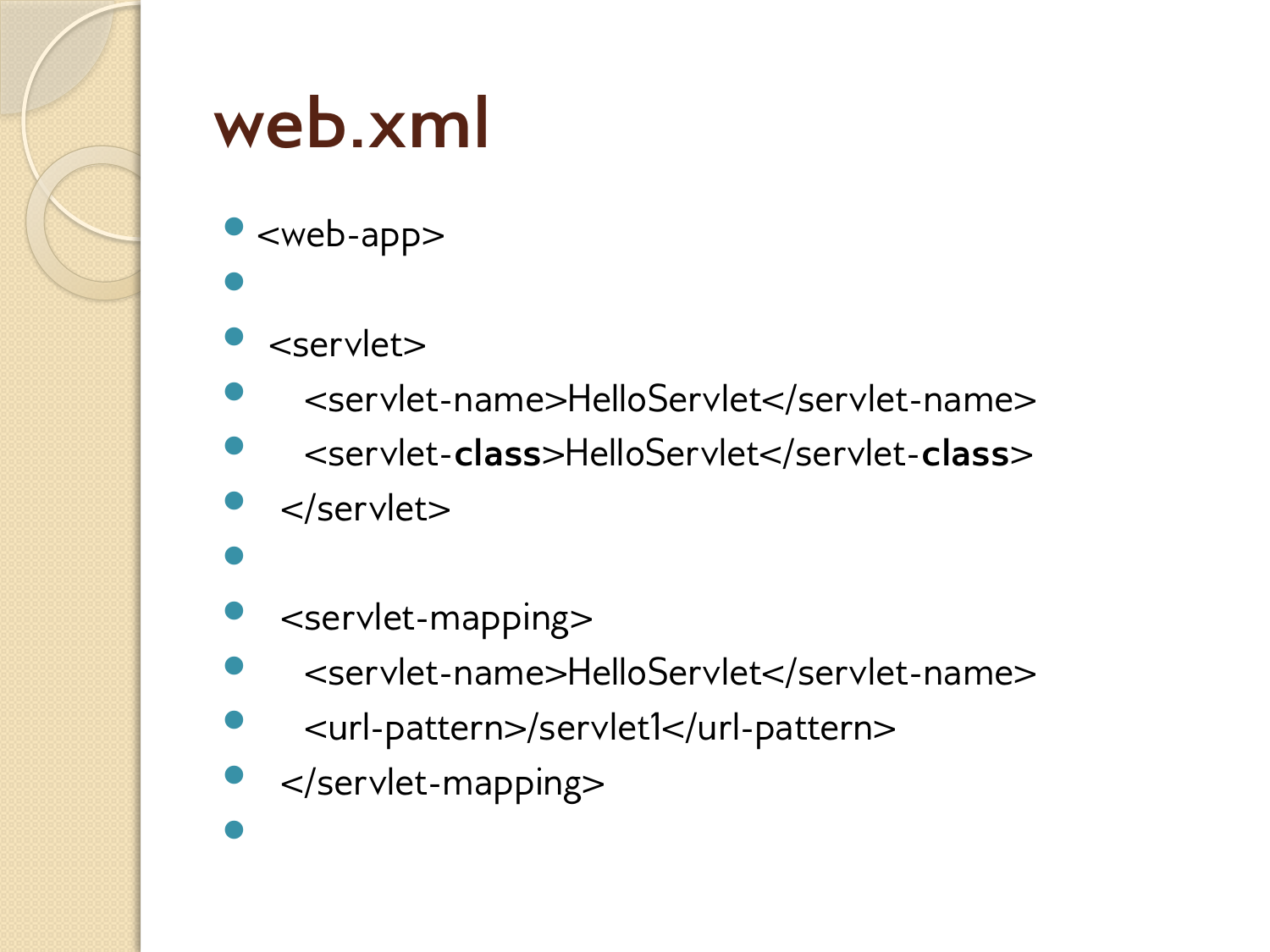

# web.xml
<web-app>

 <servlet>
    <servlet-name>HelloServlet</servlet-name>
    <servlet-class>HelloServlet</servlet-class>
  </servlet>

  <servlet-mapping>
    <servlet-name>HelloServlet</servlet-name>
    <url-pattern>/servlet1</url-pattern>
  </servlet-mapping>